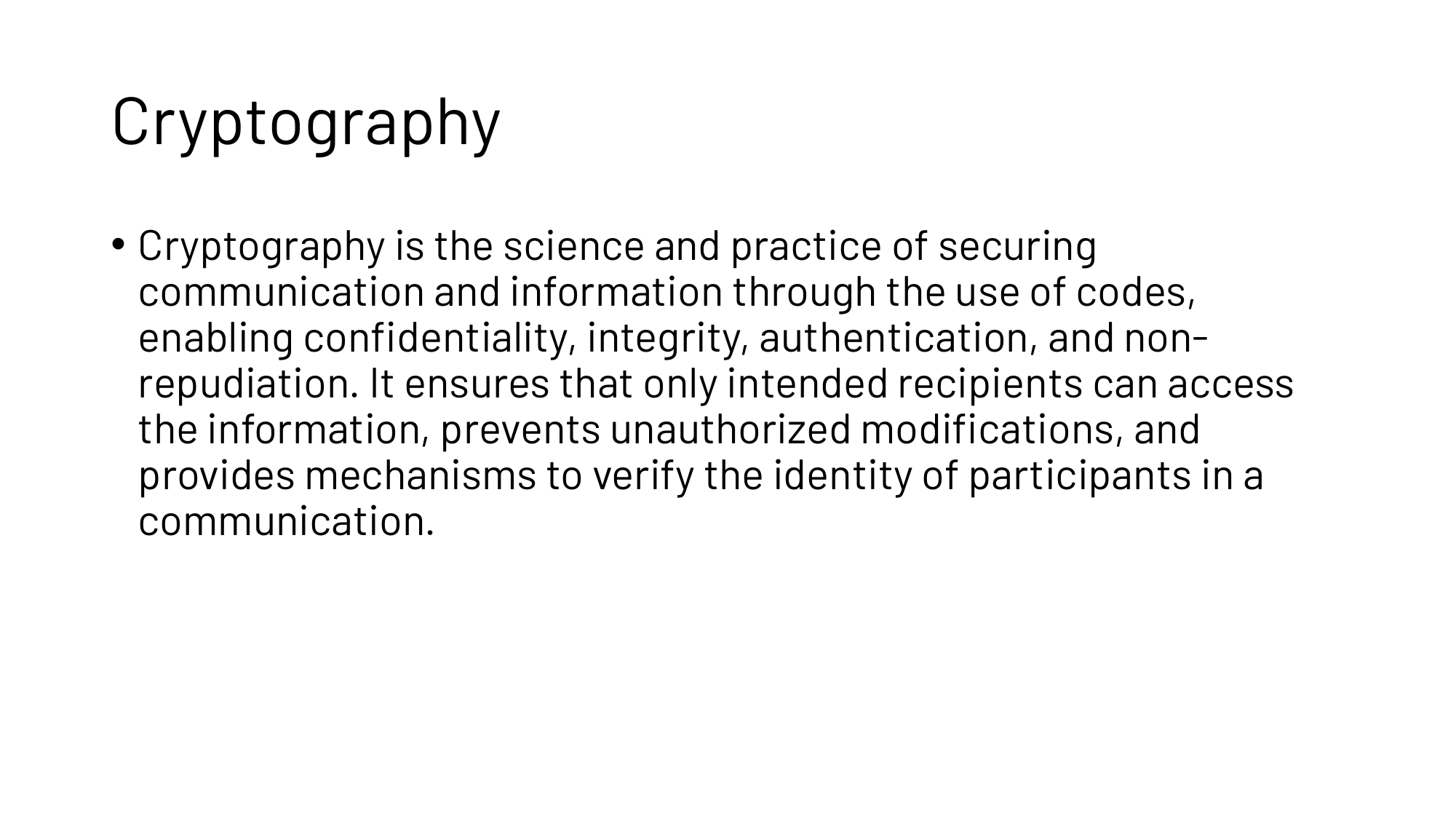

# Cryptography
Cryptography is the science and practice of securing communication and information through the use of codes, enabling confidentiality, integrity, authentication, and non-repudiation. It ensures that only intended recipients can access the information, prevents unauthorized modifications, and provides mechanisms to verify the identity of participants in a communication.